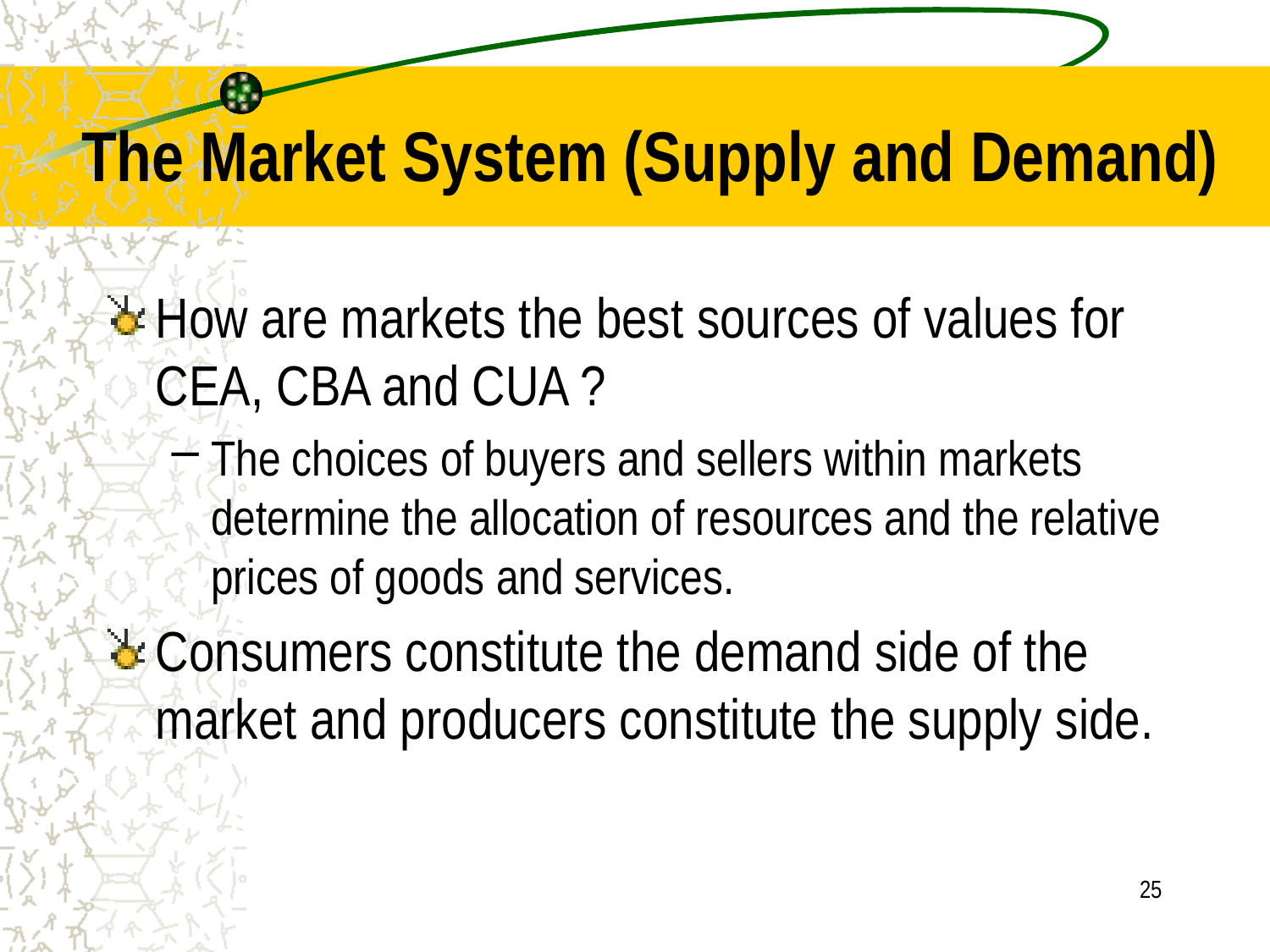

# The Market System (Supply and Demand)
How are markets the best sources of values for CEA, CBA and CUA ?
The choices of buyers and sellers within markets determine the allocation of resources and the relative prices of goods and services.
Consumers constitute the demand side of the market and producers constitute the supply side.

25